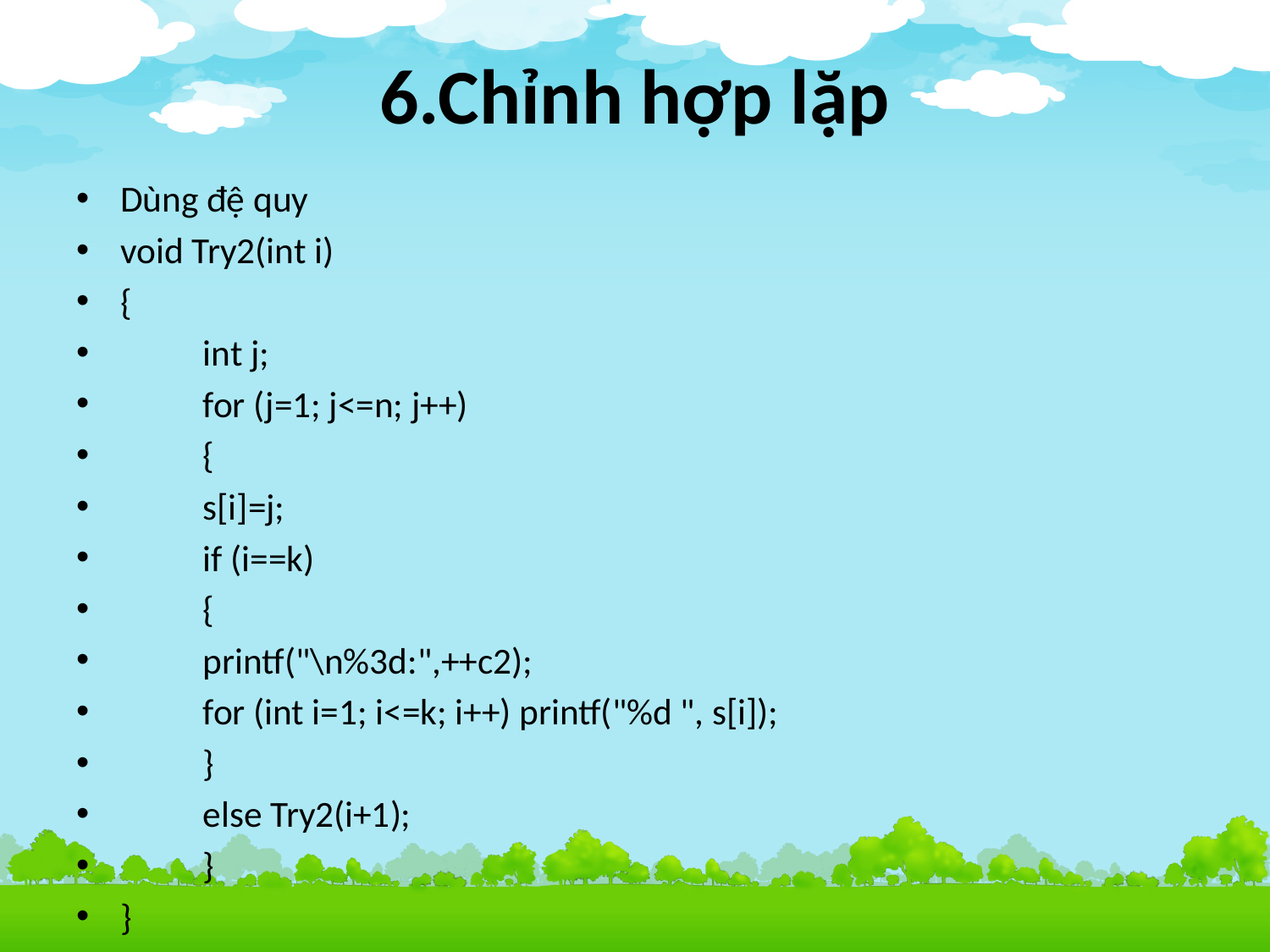

# 6.Chỉnh hợp lặp
Dùng đệ quy
void Try2(int i)
{
	int j;
  	for (j=1; j<=n; j++)
	{
    	s[i]=j;
    	if (i==k)
		{
			printf("\n%3d:",++c2);
  			for (int i=1; i<=k; i++) printf("%d ", s[i]);
  		}
		else Try2(i+1);
  	}
}